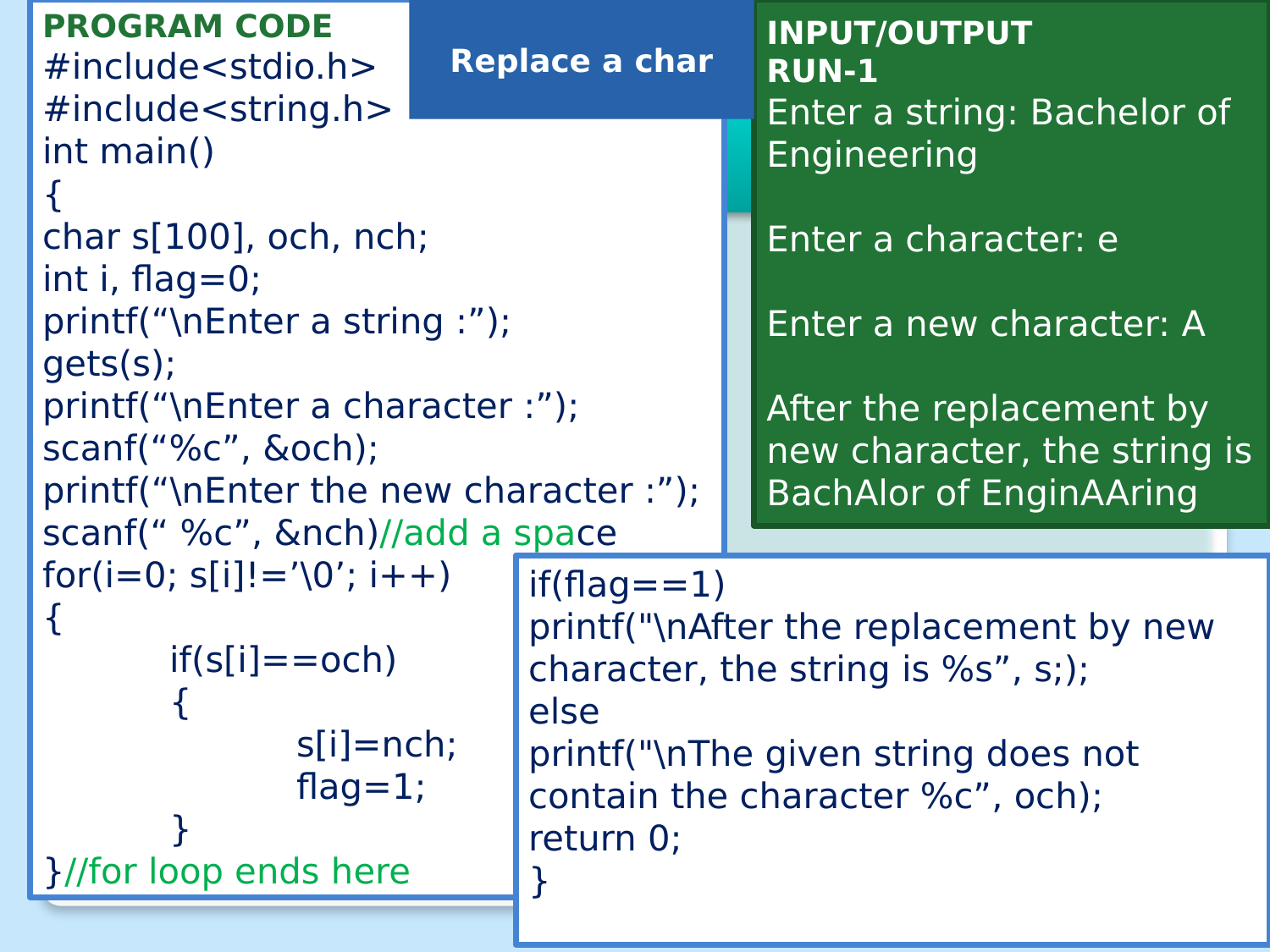

PROGRAM CODE
#include<stdio.h>
#include<string.h>
int main()
{
char s[100], och, nch;
int i, flag=0;
printf(“\nEnter a string :”);
gets(s);
printf(“\nEnter a character :”);
scanf(“%c”, &och);
printf(“\nEnter the new character :”);
scanf(“ %c”, &nch)//add a space
for(i=0; s[i]!=’\0’; i++)
{
	if(s[i]==och)
	{
		s[i]=nch;
		flag=1;
	}
}//for loop ends here
Replace a char
INPUT/OUTPUT
RUN-1
Enter a string: Bachelor of Engineering

Enter a character: e

Enter a new character: A

After the replacement by new character, the string is BachAlor of EnginAAring
#
if(flag==1)
printf("\nAfter the replacement by new character, the string is %s”, s;);
else
printf("\nThe given string does not contain the character %c”, och);
return 0;
}

© Oxford University Press 2013. All rights reserved.